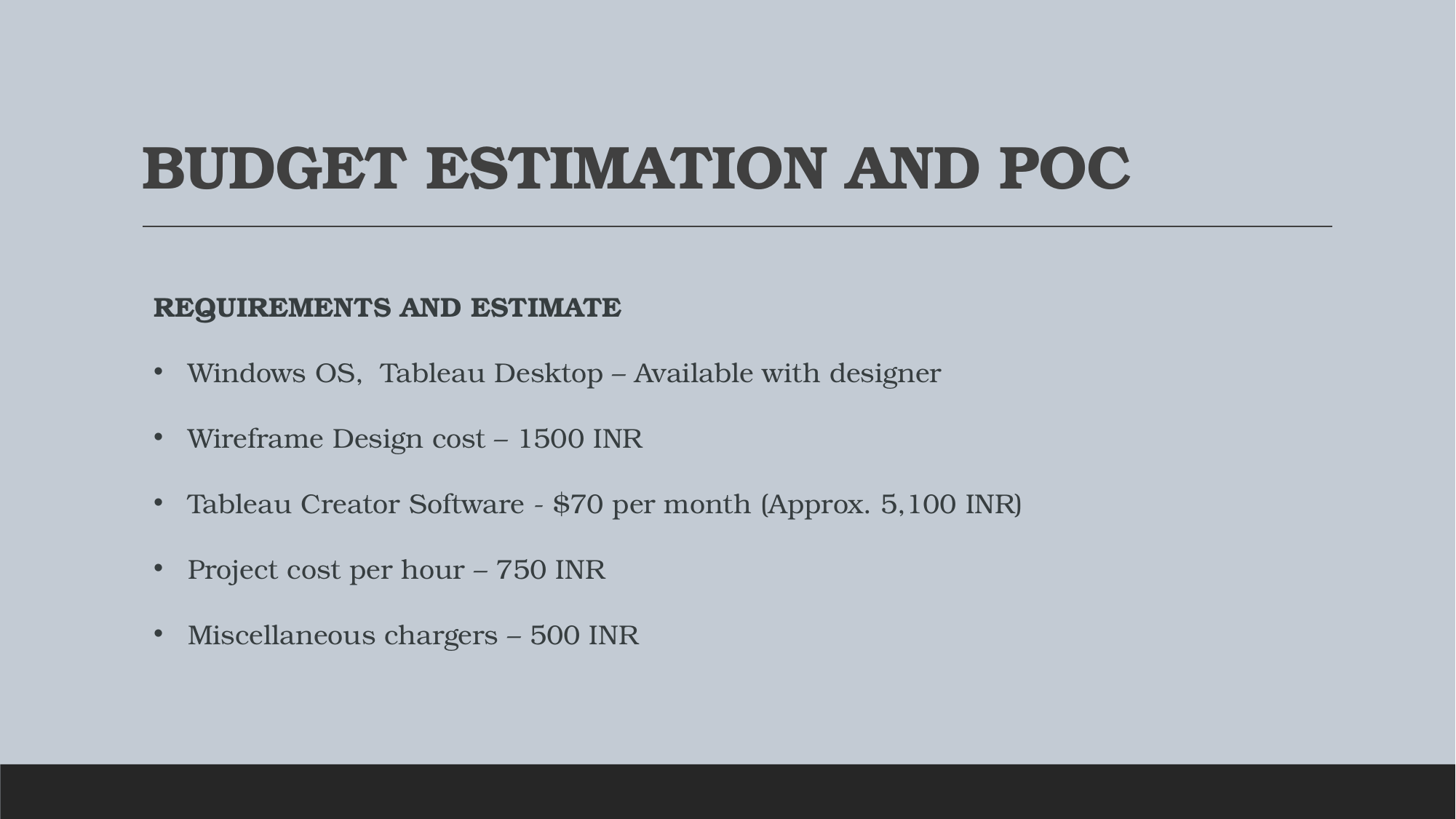

# BUDGET ESTIMATION AND POC
REQUIREMENTS AND ESTIMATE
Windows OS,  Tableau Desktop – Available with designer
Wireframe Design cost – 1500 INR
Tableau Creator Software - $70 per month (Approx. 5,100 INR)
Project cost per hour – 750 INR
Miscellaneous chargers – 500 INR